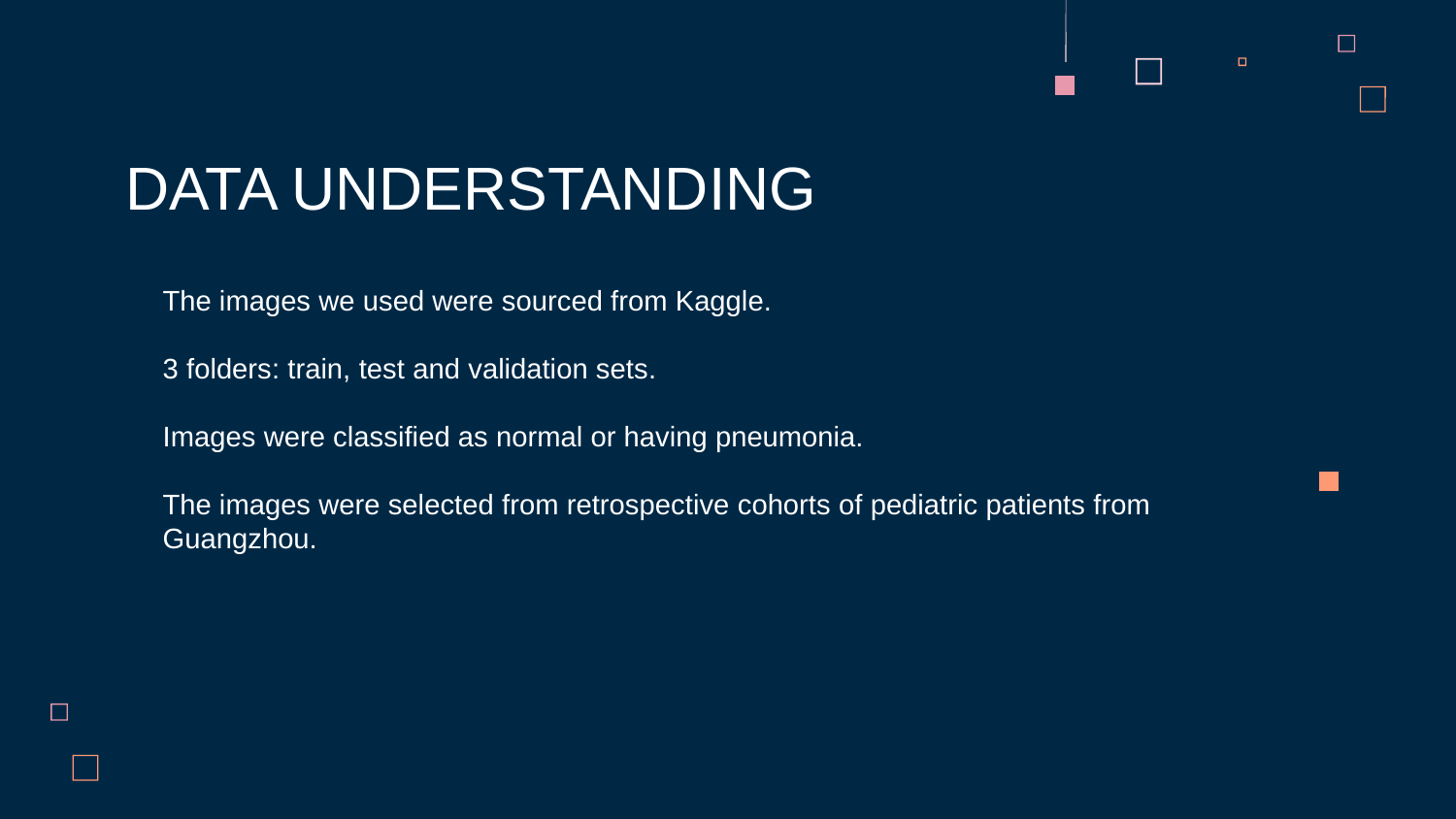

DATA UNDERSTANDING
The images we used were sourced from Kaggle.

3 folders: train, test and validation sets.

Images were classified as normal or having pneumonia.

The images were selected from retrospective cohorts of pediatric patients from Guangzhou.